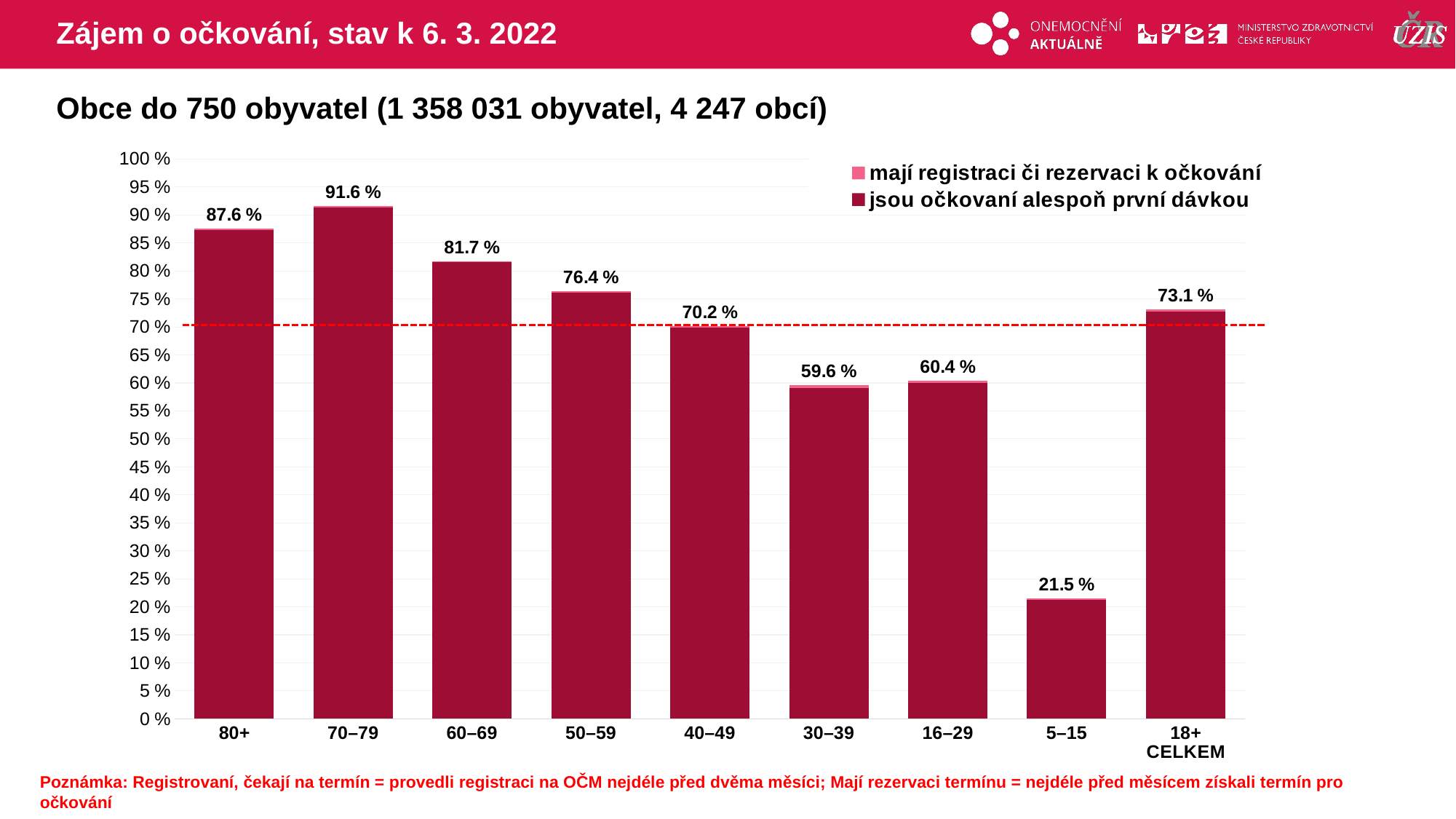

# Zájem o očkování, stav k 6. 3. 2022
Obce do 750 obyvatel (1 358 031 obyvatel, 4 247 obcí)

### Chart

| Category | mají registraci či rezervaci k očkování | jsou očkovaní alespoň první dávkou |
|---|---|---|
| 80+ | 87.58848 | 87.27347 |
| 70–79 | 91.60611 | 91.36411 |
| 60–69 | 81.73724 | 81.52381 |
| 50–59 | 76.41932 | 76.12862 |
| 40–49 | 70.17899 | 69.85576 |
| 30–39 | 59.62103 | 59.12703 |
| 16–29 | 60.41003 | 59.93605 |
| 5–15 | 21.52816 | 21.28755 |
| 18+ CELKEM | 73.08478 | 72.74146 |
Poznámka: Registrovaní, čekají na termín = provedli registraci na OČM nejdéle před dvěma měsíci; Mají rezervaci termínu = nejdéle před měsícem získali termín pro očkování